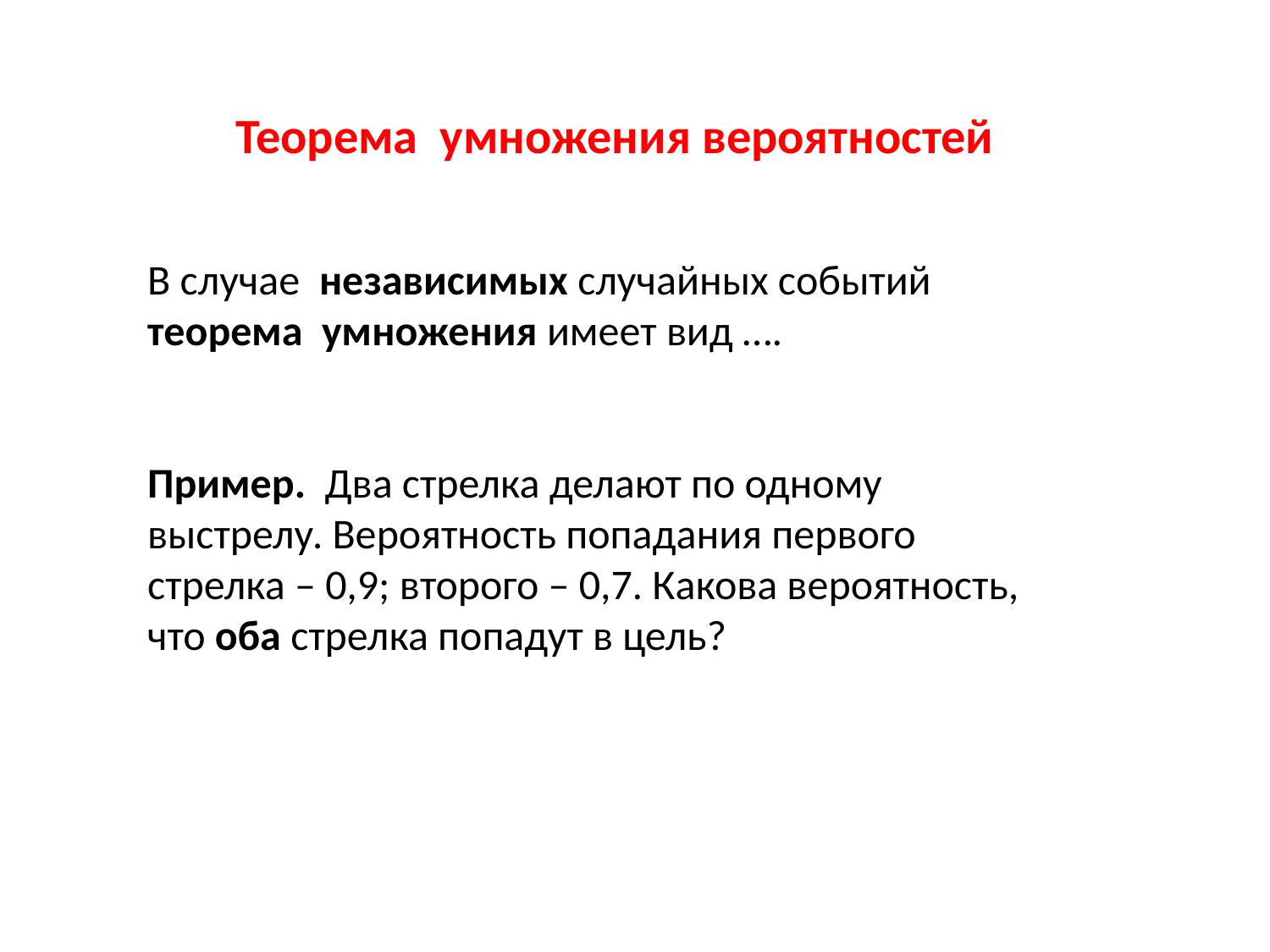

# Теорема  умножения вероятностей

В случае  независимых случайных событий теорема  умножения имеет вид ….

Пример.  Два стрелка делают по одному выстрелу. Вероятность попадания первого стрелка – 0,9; второго – 0,7. Какова вероятность, что оба стрелка попадут в цель?